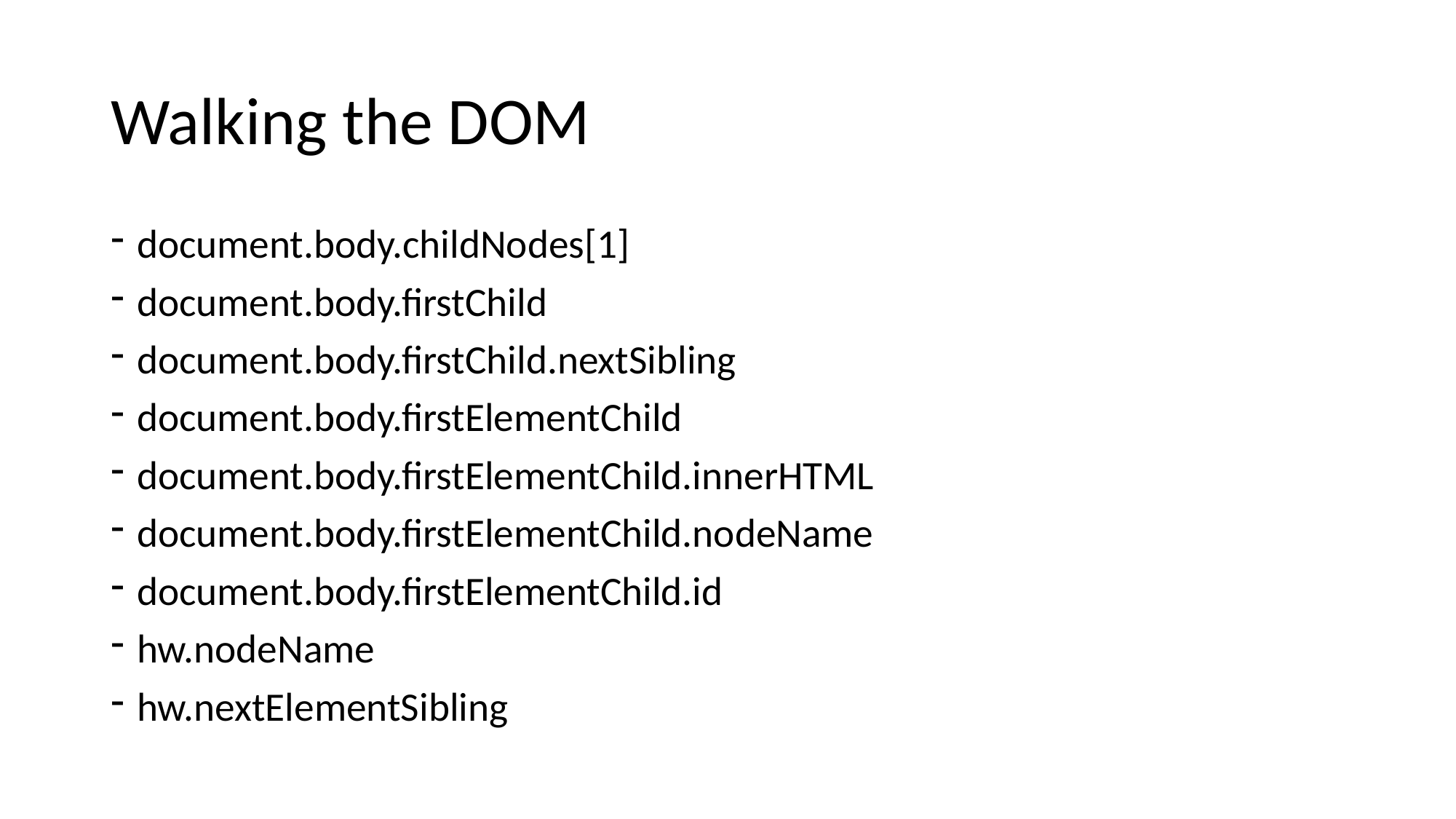

# Walking the DOM
document.body.childNodes[1]
document.body.firstChild
document.body.firstChild.nextSibling
document.body.firstElementChild
document.body.firstElementChild.innerHTML
document.body.firstElementChild.nodeName
document.body.firstElementChild.id
hw.nodeName
hw.nextElementSibling